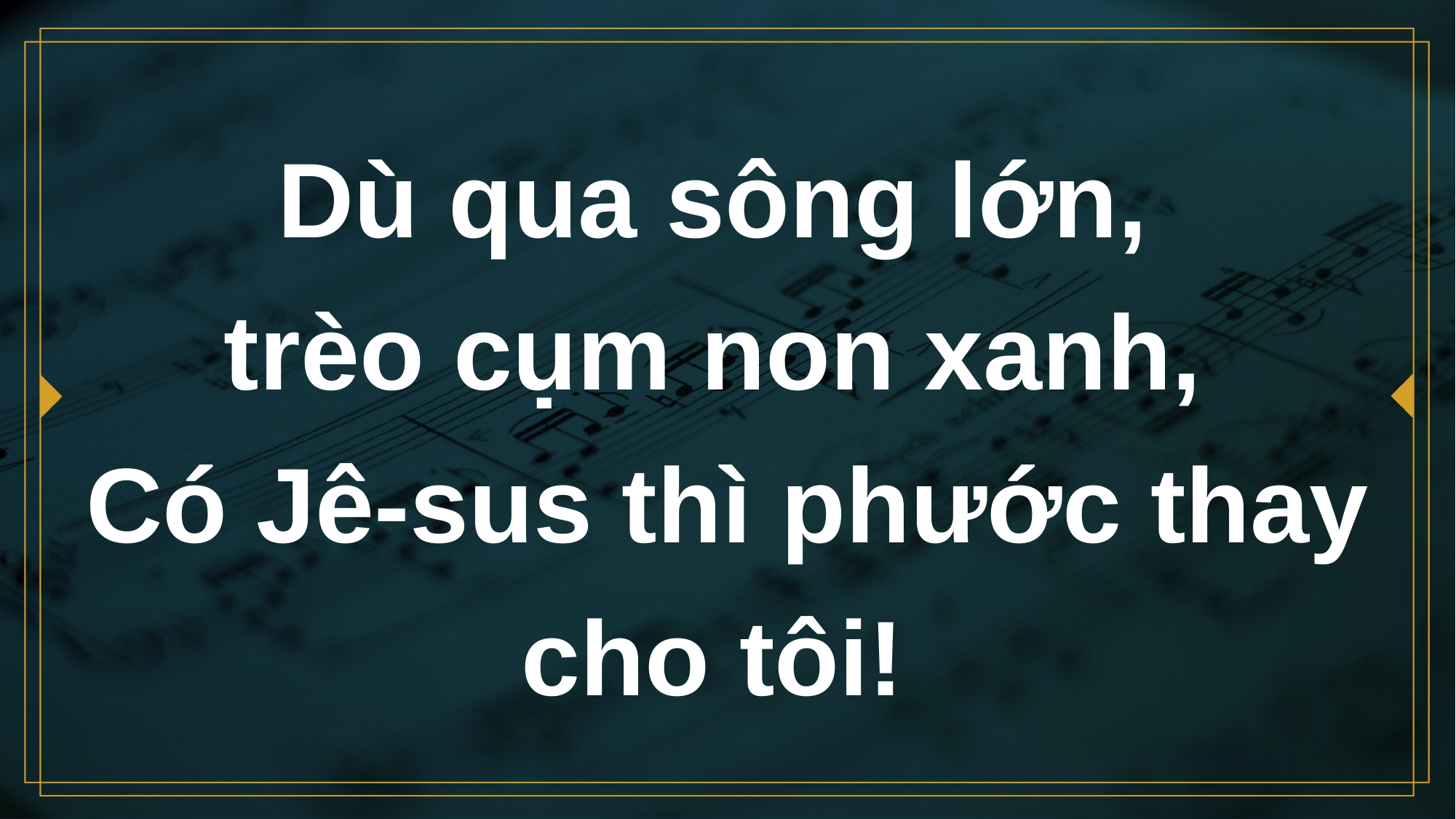

# Dù qua sông lớn, trèo cụm non xanh, Có Jê-sus thì phước thay cho tôi!